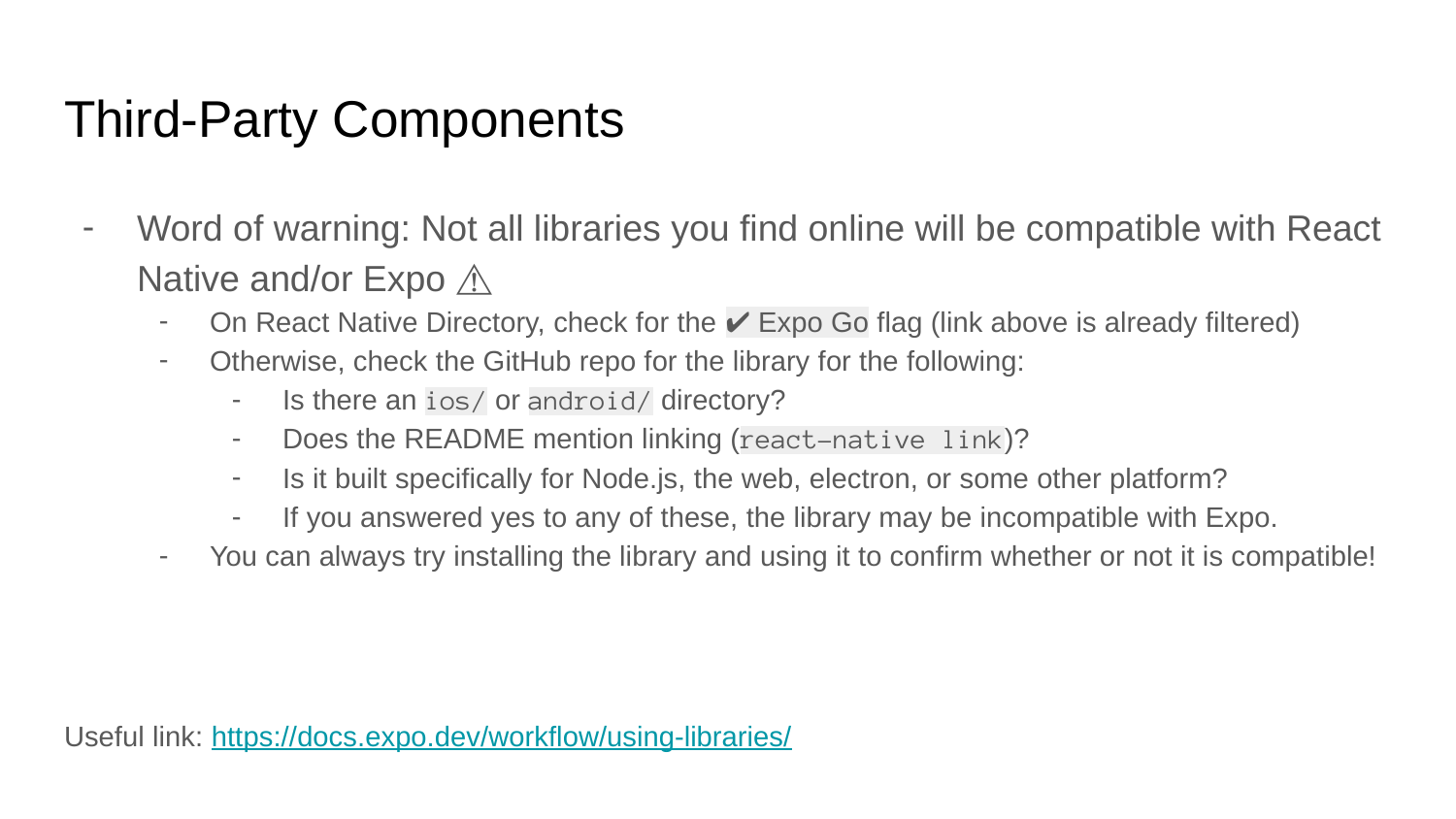

# Third-Party Components
Word of warning: Not all libraries you find online will be compatible with React Native and/or Expo ⚠️
On React Native Directory, check for the ✔️ Expo Go flag (link above is already filtered)
Otherwise, check the GitHub repo for the library for the following:
Is there an ios/ or android/ directory?
Does the README mention linking (react-native link)?
Is it built specifically for Node.js, the web, electron, or some other platform?
If you answered yes to any of these, the library may be incompatible with Expo.
You can always try installing the library and using it to confirm whether or not it is compatible!

Useful link: https://docs.expo.dev/workflow/using-libraries/